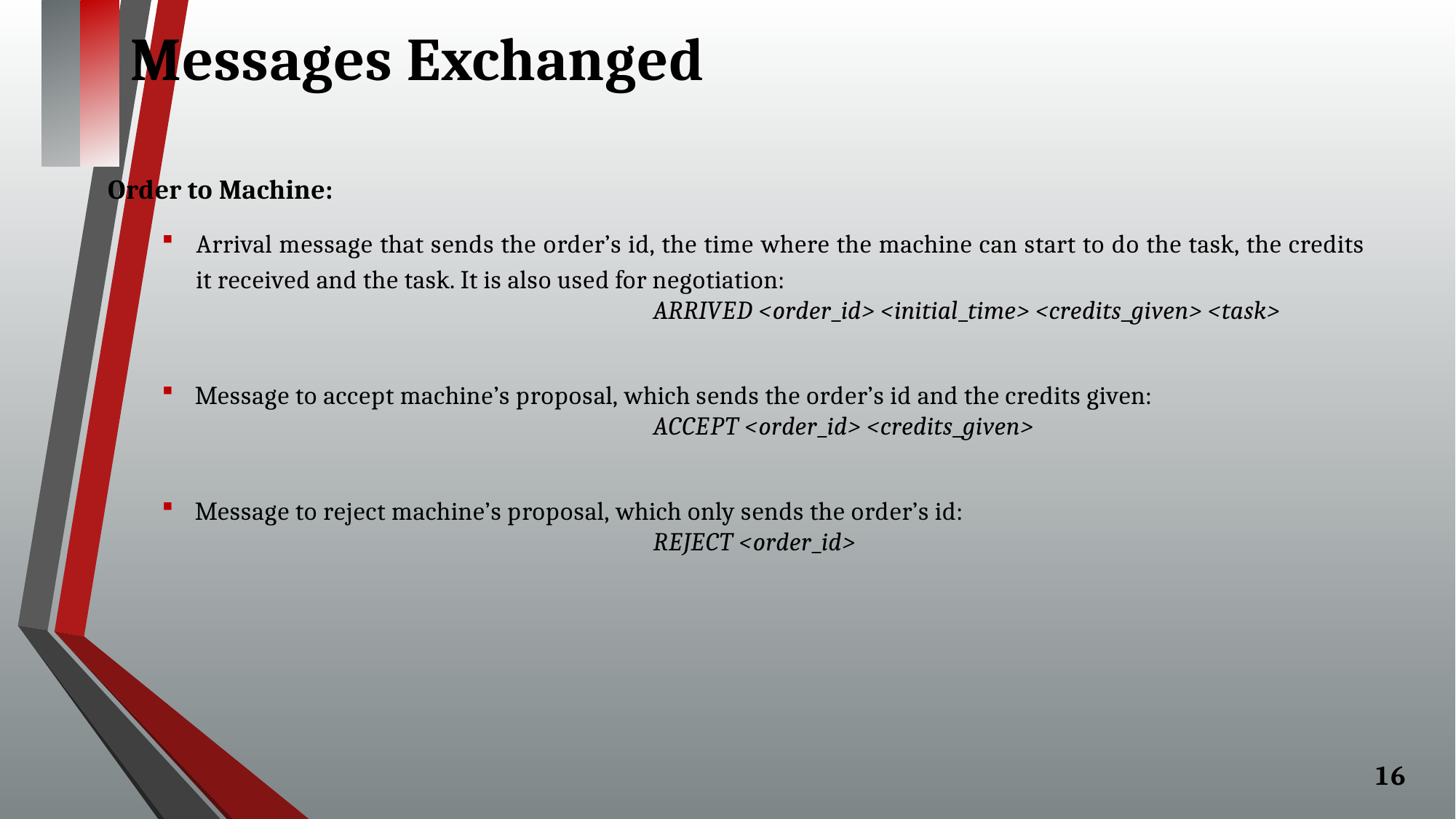

# Messages Exchanged
Order to Machine:
Arrival message that sends the order’s id, the time where the machine can start to do the task, the credits it received and the task. It is also used for negotiation:
 					ARRIVED <order_id> <initial_time> <credits_given> <task>

Message to accept machine’s proposal, which sends the order’s id and the credits given:
					ACCEPT <order_id> <credits_given>

Message to reject machine’s proposal, which only sends the order’s id:
					REJECT <order_id>

16